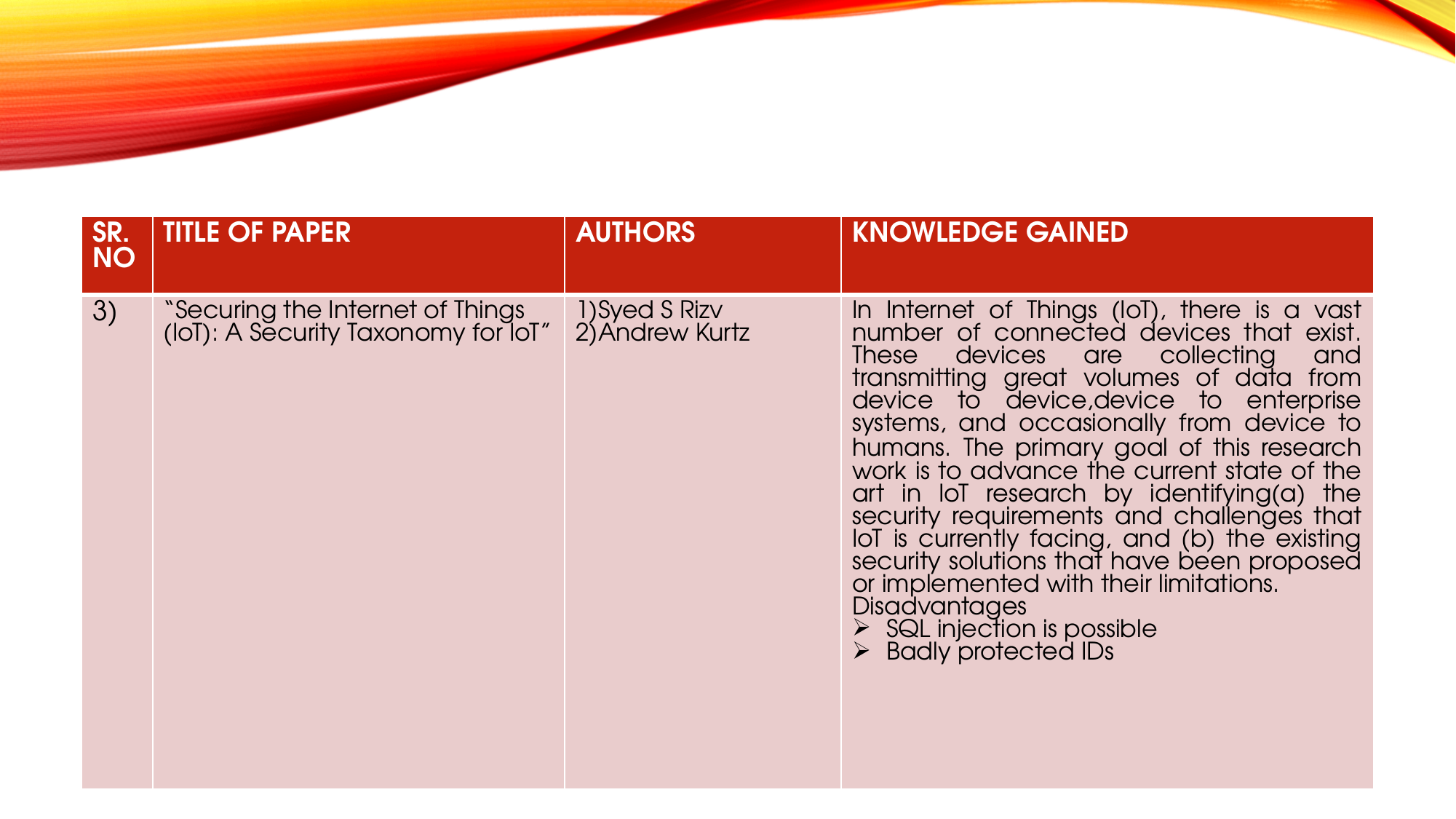

#
| SR.NO | TITLE OF PAPER | AUTHORS | KNOWLEDGE GAINED |
| --- | --- | --- | --- |
| 3) | “Securing the Internet of Things (IoT): A Security Taxonomy for IoT” | 1)Syed S Rizv 2)Andrew Kurtz | In Internet of Things (IoT), there is a vast number of connected devices that exist. These devices are collecting and transmitting great volumes of data from device to device,device to enterprise systems, and occasionally from device to humans. The primary goal of this research work is to advance the current state of the art in IoT research by identifying(a) the security requirements and challenges that IoT is currently facing, and (b) the existing security solutions that have been proposed or implemented with their limitations. Disadvantages SQL injection is possible Badly protected IDs |
SR.NO
TITLE OF PAPER
AUTHORS
KNO